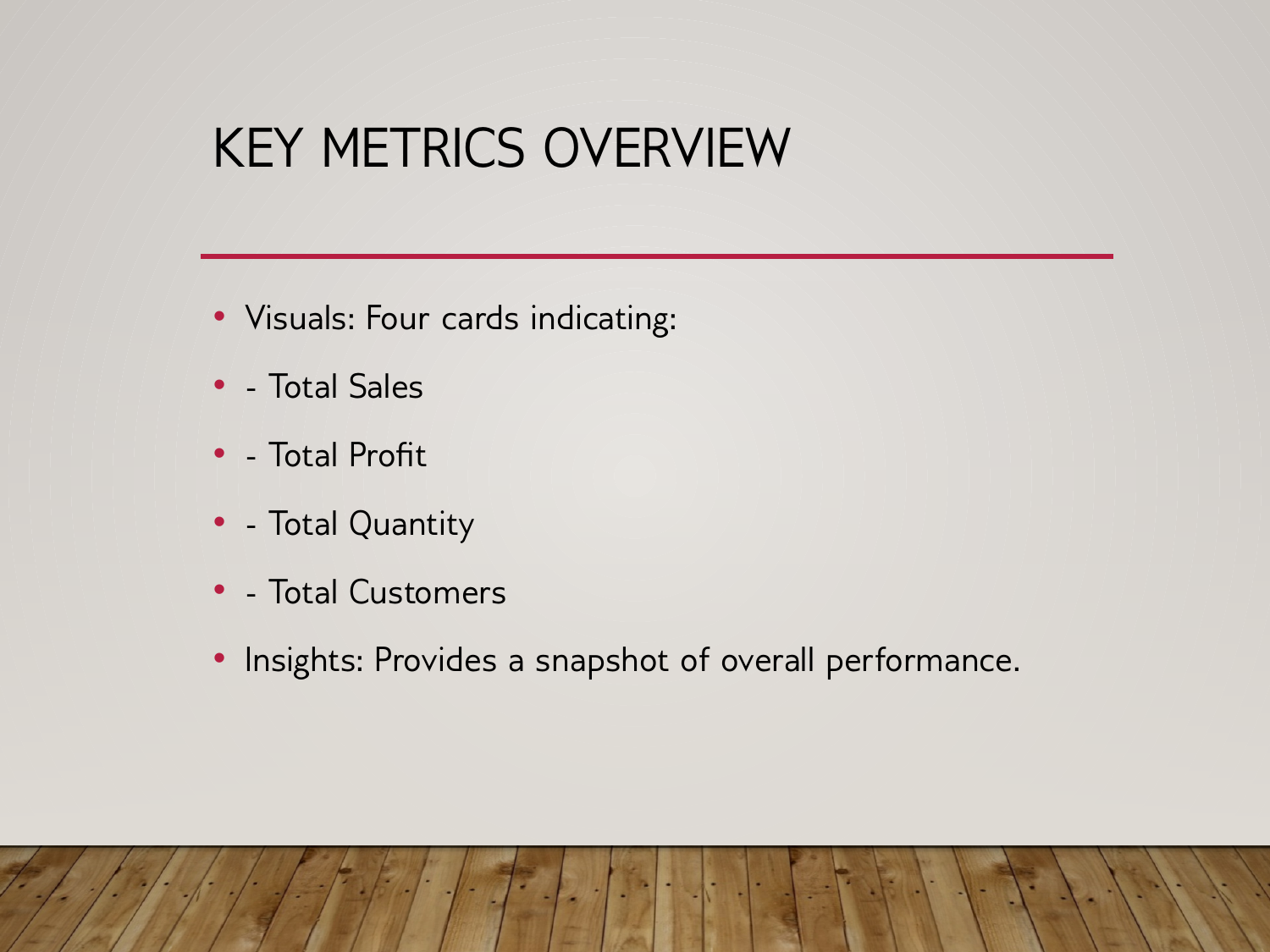

# Key Metrics Overview
Visuals: Four cards indicating:
- Total Sales
- Total Profit
- Total Quantity
- Total Customers
Insights: Provides a snapshot of overall performance.